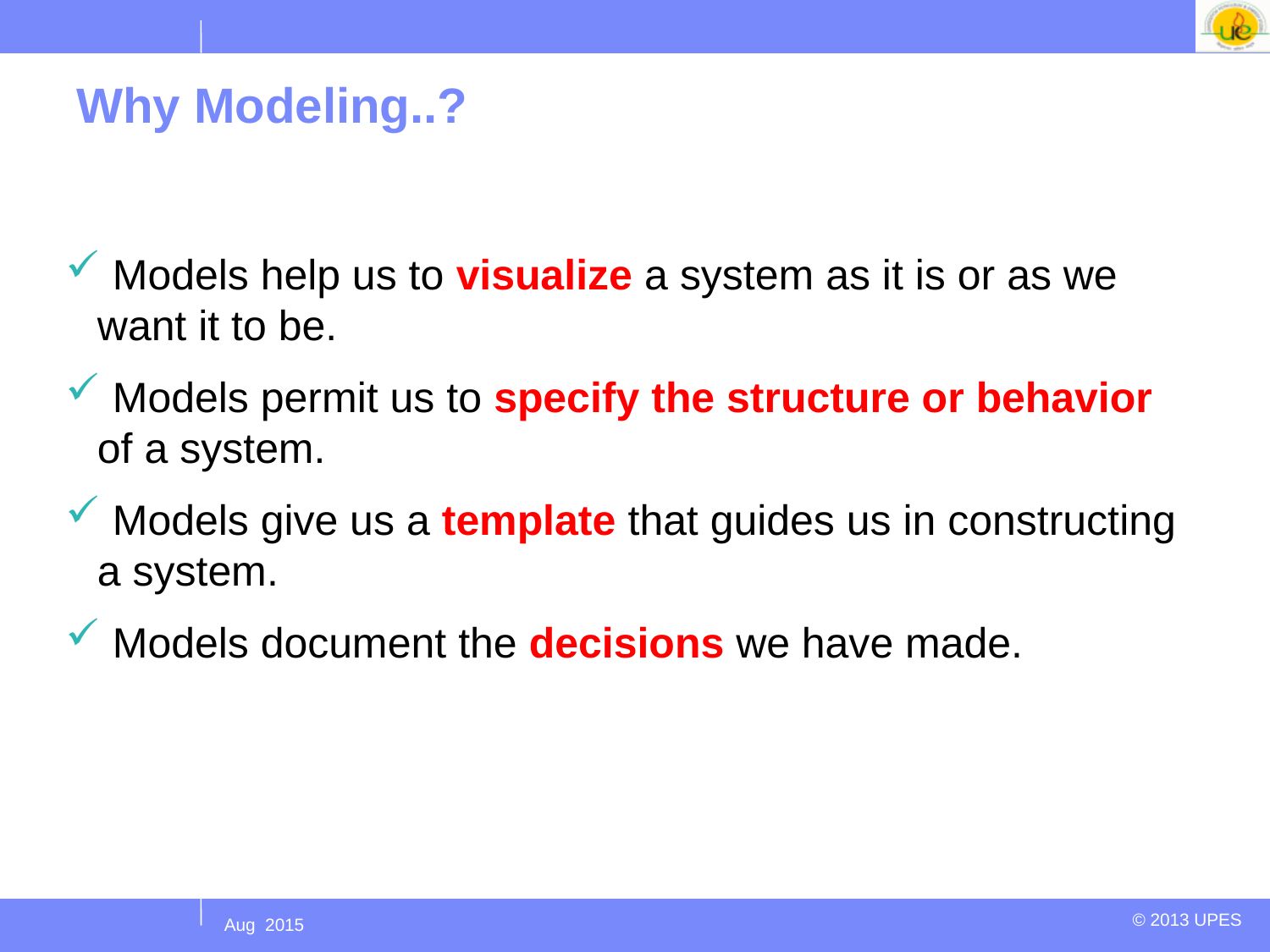

# Why Modeling..?

 Models help us to visualize a system as it is or as we want it to be.
 Models permit us to specify the structure or behavior of a system.
 Models give us a template that guides us in constructing a system.
 Models document the decisions we have made.